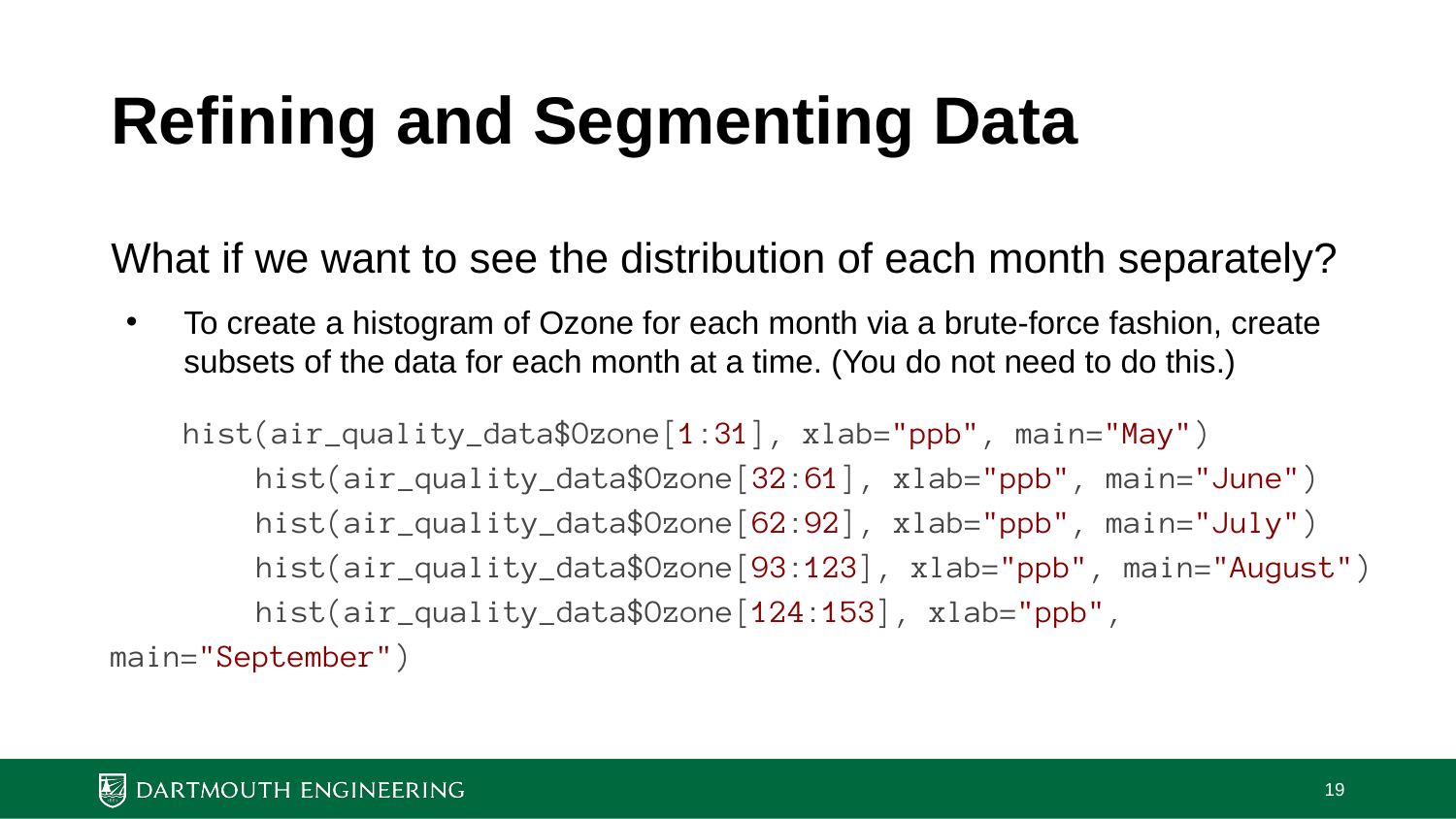

# Refining and Segmenting Data
What if we want to see the distribution of each month separately?
To create a histogram of Ozone for each month via a brute-force fashion, create subsets of the data for each month at a time. (You do not need to do this.)
hist(air_quality_data$Ozone[1:31], xlab="ppb", main="May")
	hist(air_quality_data$Ozone[32:61], xlab="ppb", main="June")
	hist(air_quality_data$Ozone[62:92], xlab="ppb", main="July")
	hist(air_quality_data$Ozone[93:123], xlab="ppb", main="August")
	hist(air_quality_data$Ozone[124:153], xlab="ppb", main="September")
19